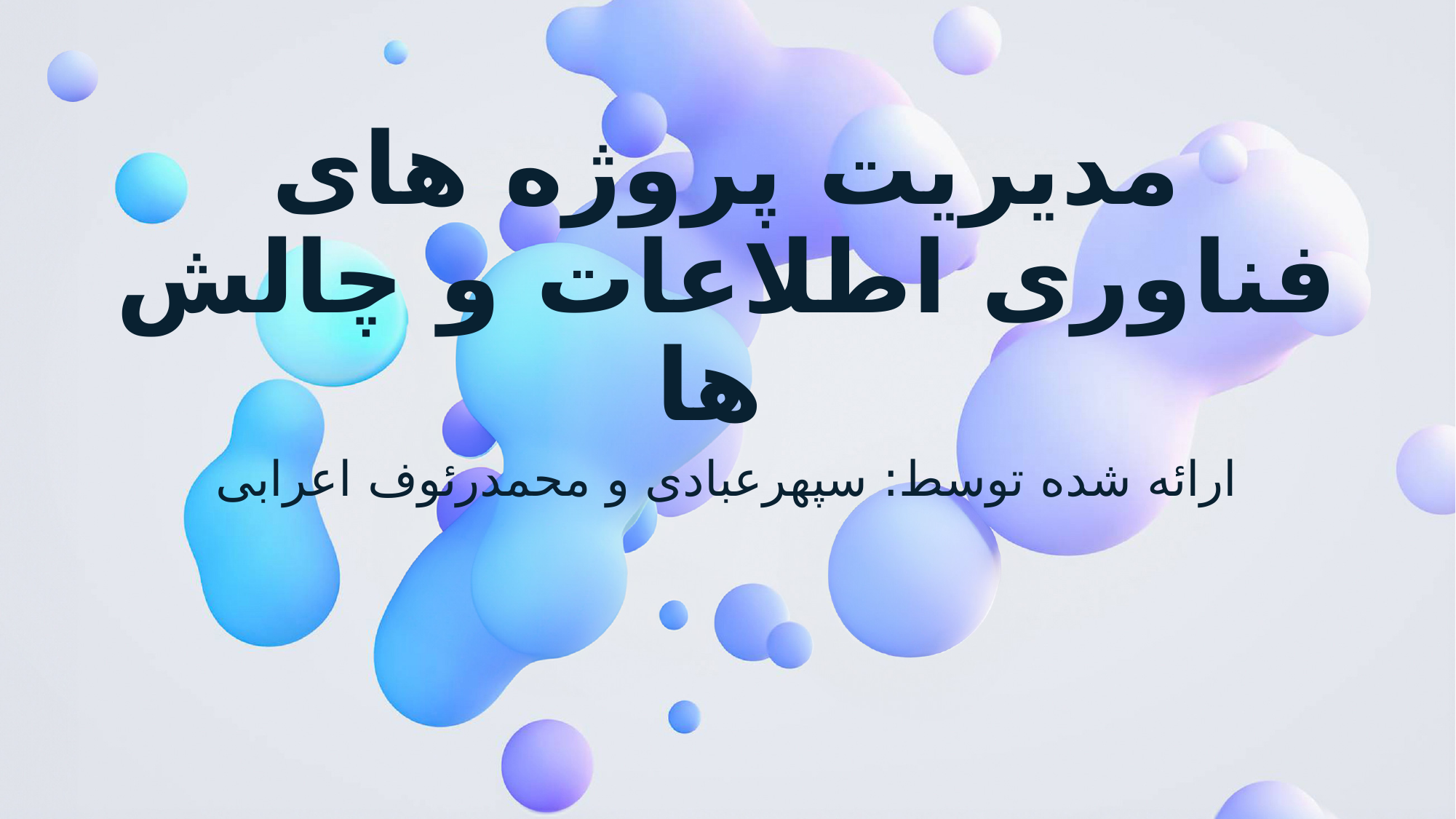

# مدیریت پروژه های فناوری اطلاعات و چالش ها
ارائه شده توسط: سپهرعبادی و محمدرئوف اعرابی